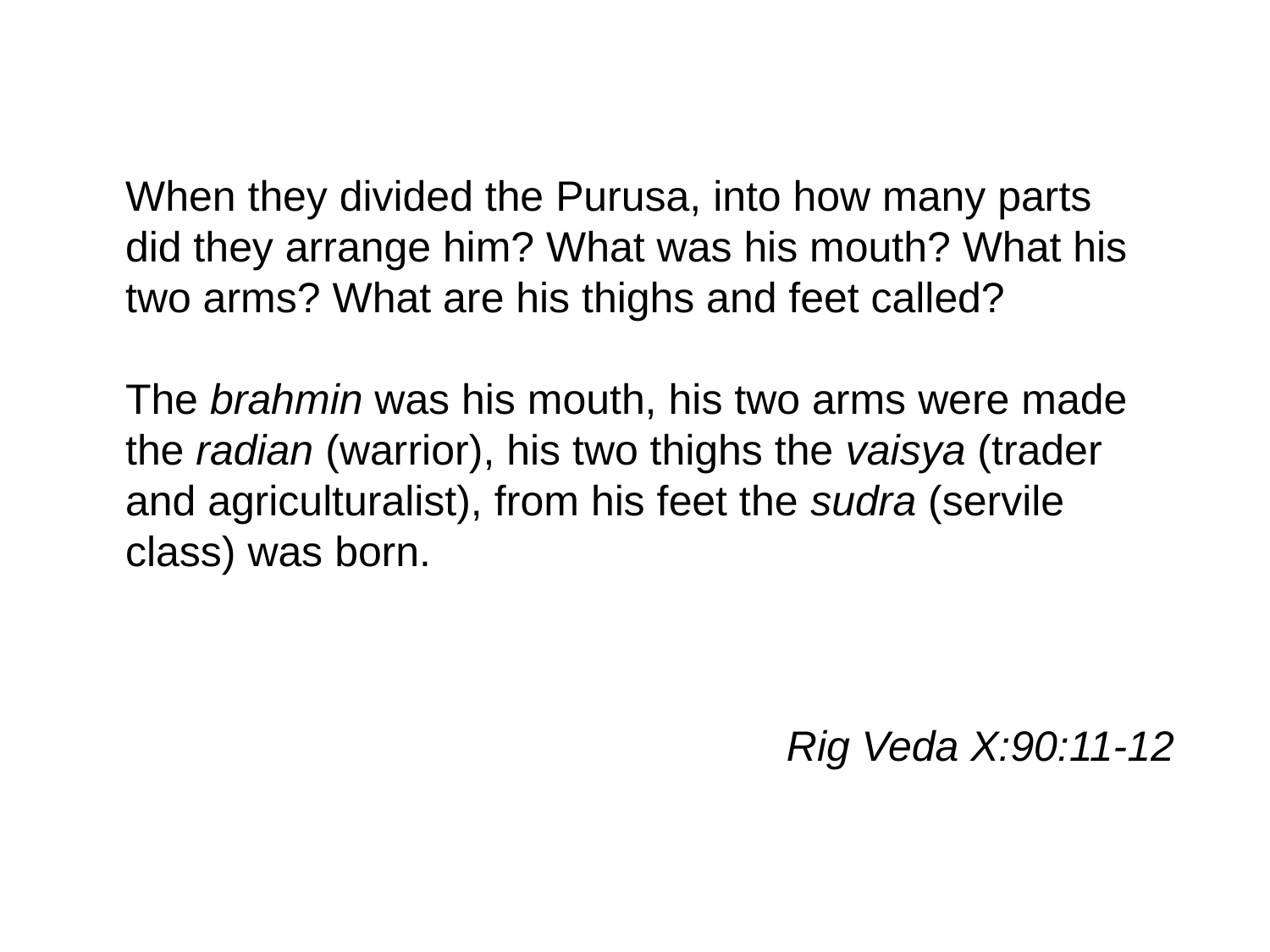

When they divided the Purusa, into how many parts did they arrange him? What was his mouth? What his two arms? What are his thighs and feet called?

The brahmin was his mouth, his two arms were made the radian (warrior), his two thighs the vaisya (trader and agriculturalist), from his feet the sudra (servile class) was born.
Rig Veda X:90:11-12